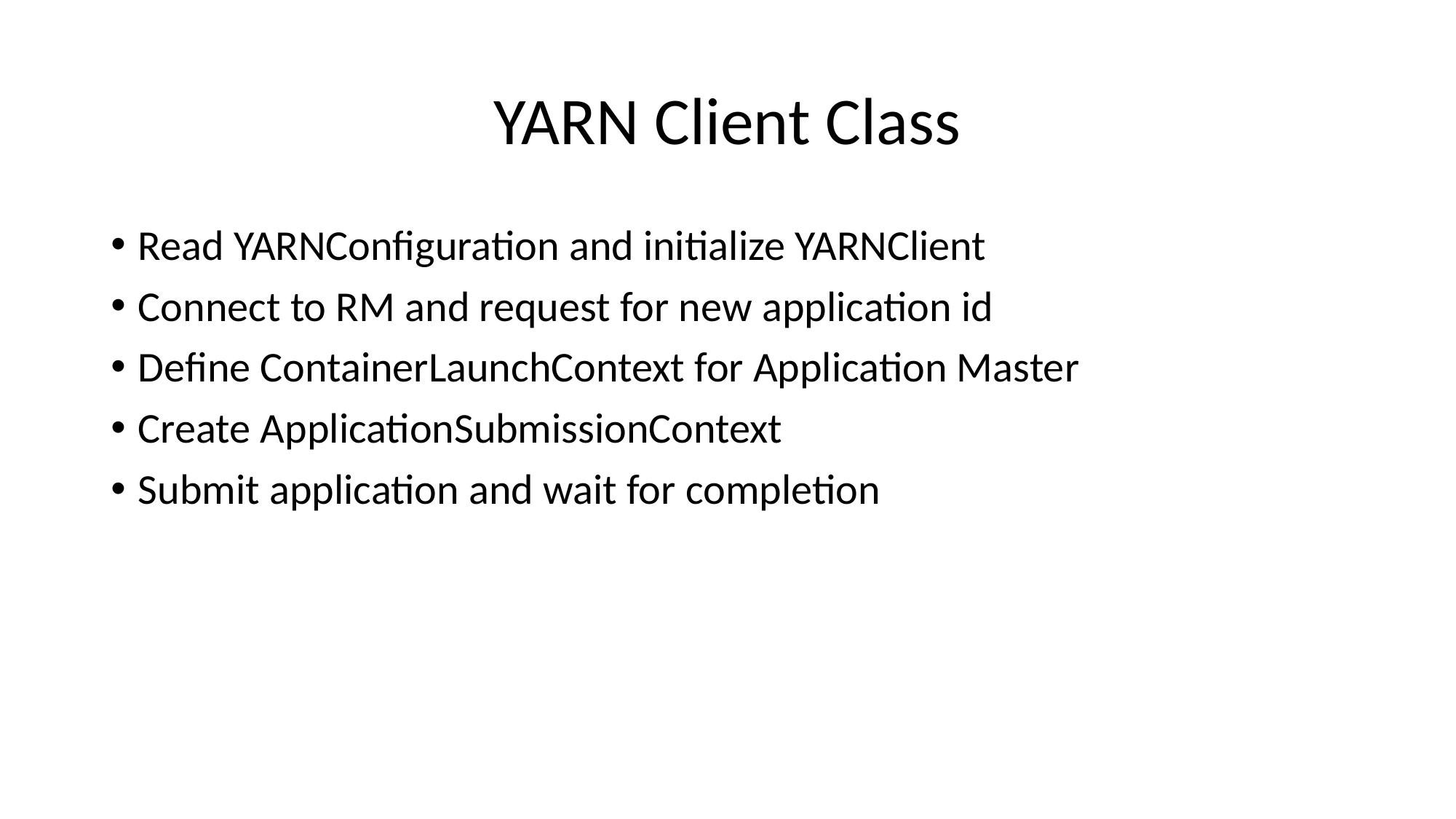

# YARN Client Class
Read YARNConfiguration and initialize YARNClient
Connect to RM and request for new application id
Define ContainerLaunchContext for Application Master
Create ApplicationSubmissionContext
Submit application and wait for completion